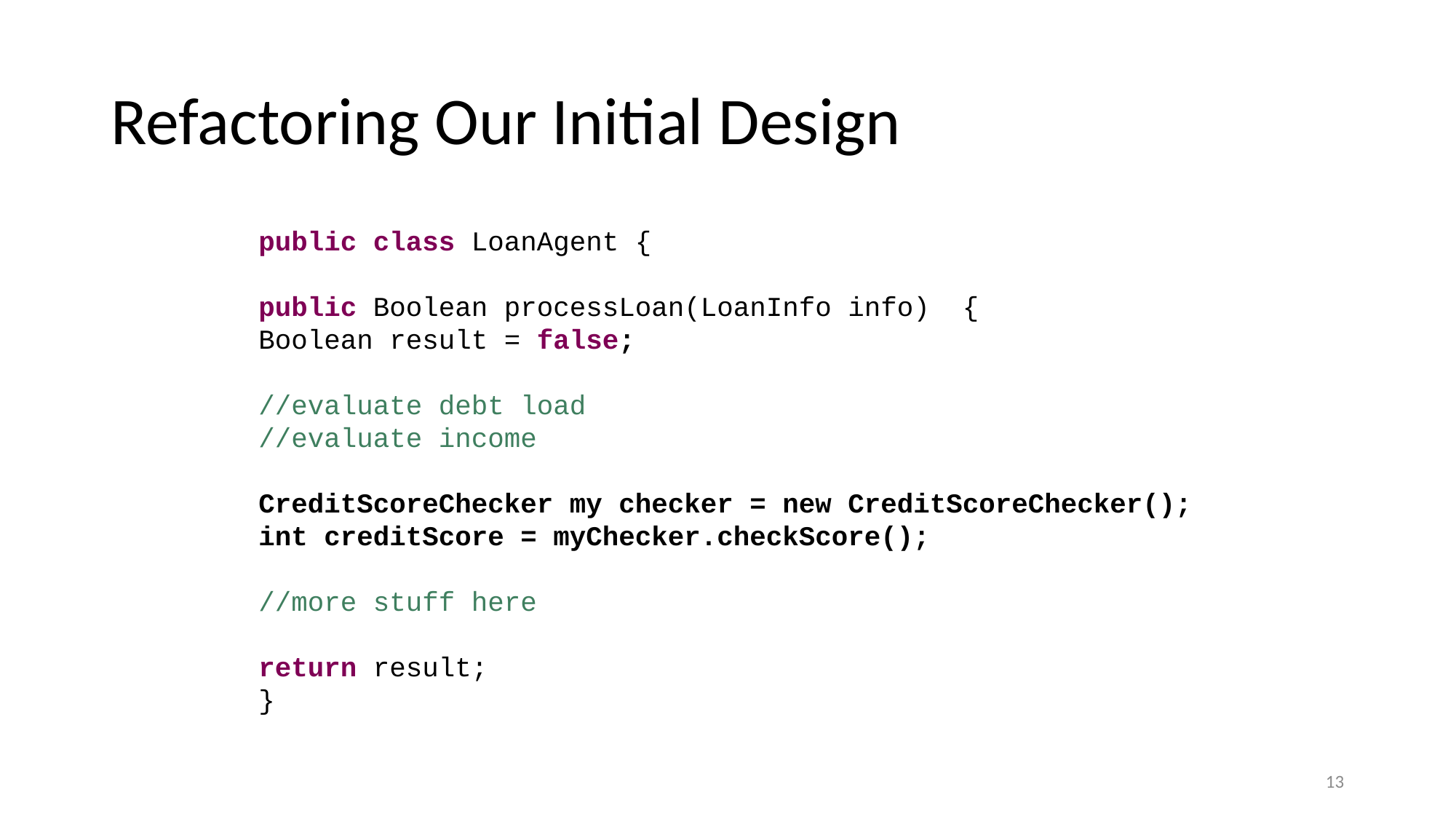

# Refactoring Our Initial Design
public class LoanAgent {

public Boolean processLoan(LoanInfo info)  {
Boolean result = false;

//evaluate debt load
//evaluate income

CreditScoreChecker my checker = new CreditScoreChecker();
int creditScore = myChecker.checkScore();

//more stuff here

return result;
}
13